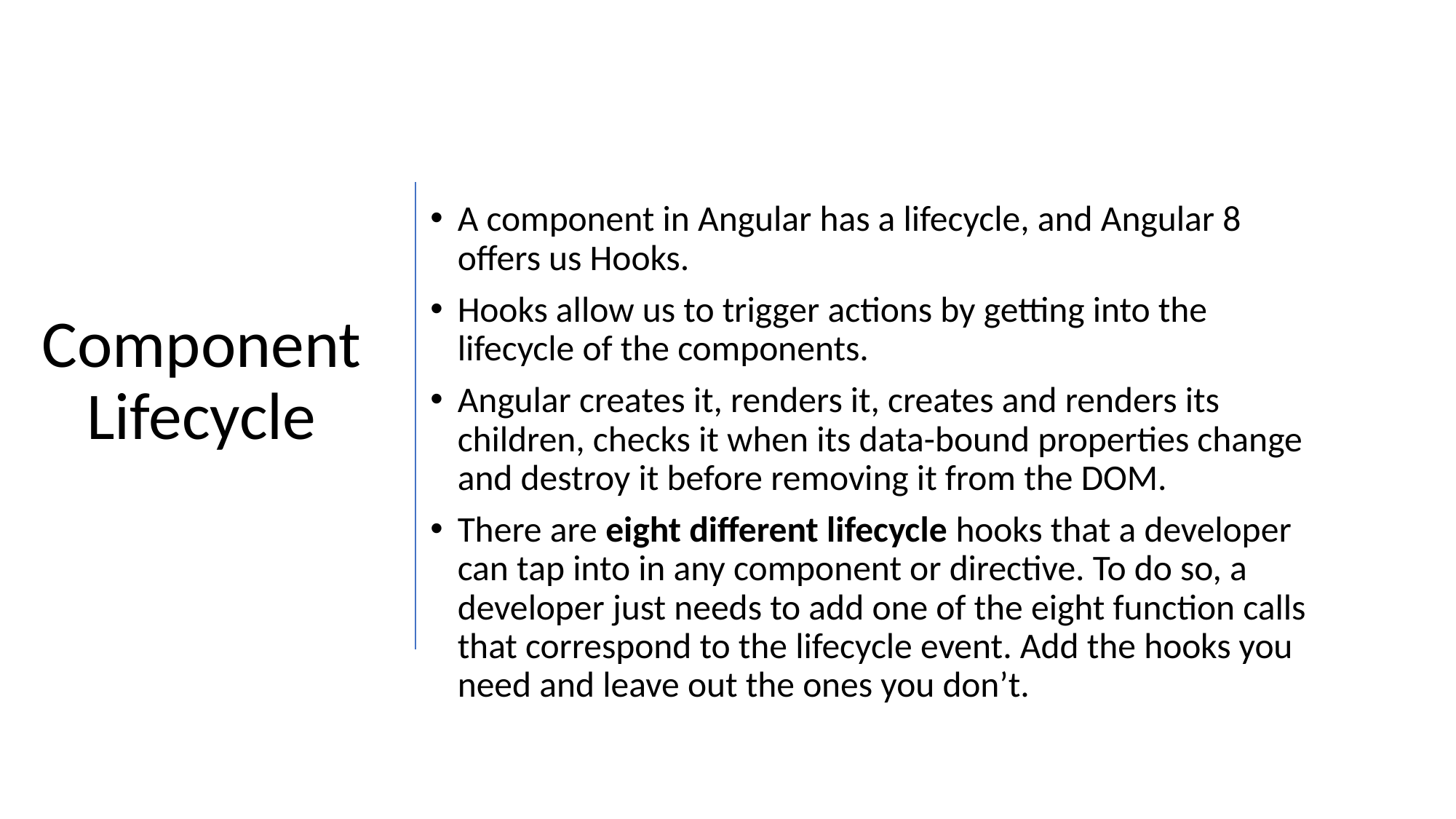

A component in Angular has a lifecycle, and Angular 8 offers us Hooks.
Hooks allow us to trigger actions by getting into the lifecycle of the components.
Angular creates it, renders it, creates and renders its children, checks it when its data-bound properties change and destroy it before removing it from the DOM.
There are eight different lifecycle hooks that a developer can tap into in any component or directive. To do so, a developer just needs to add one of the eight function calls that correspond to the lifecycle event. Add the hooks you need and leave out the ones you don’t.

# Component Lifecycle